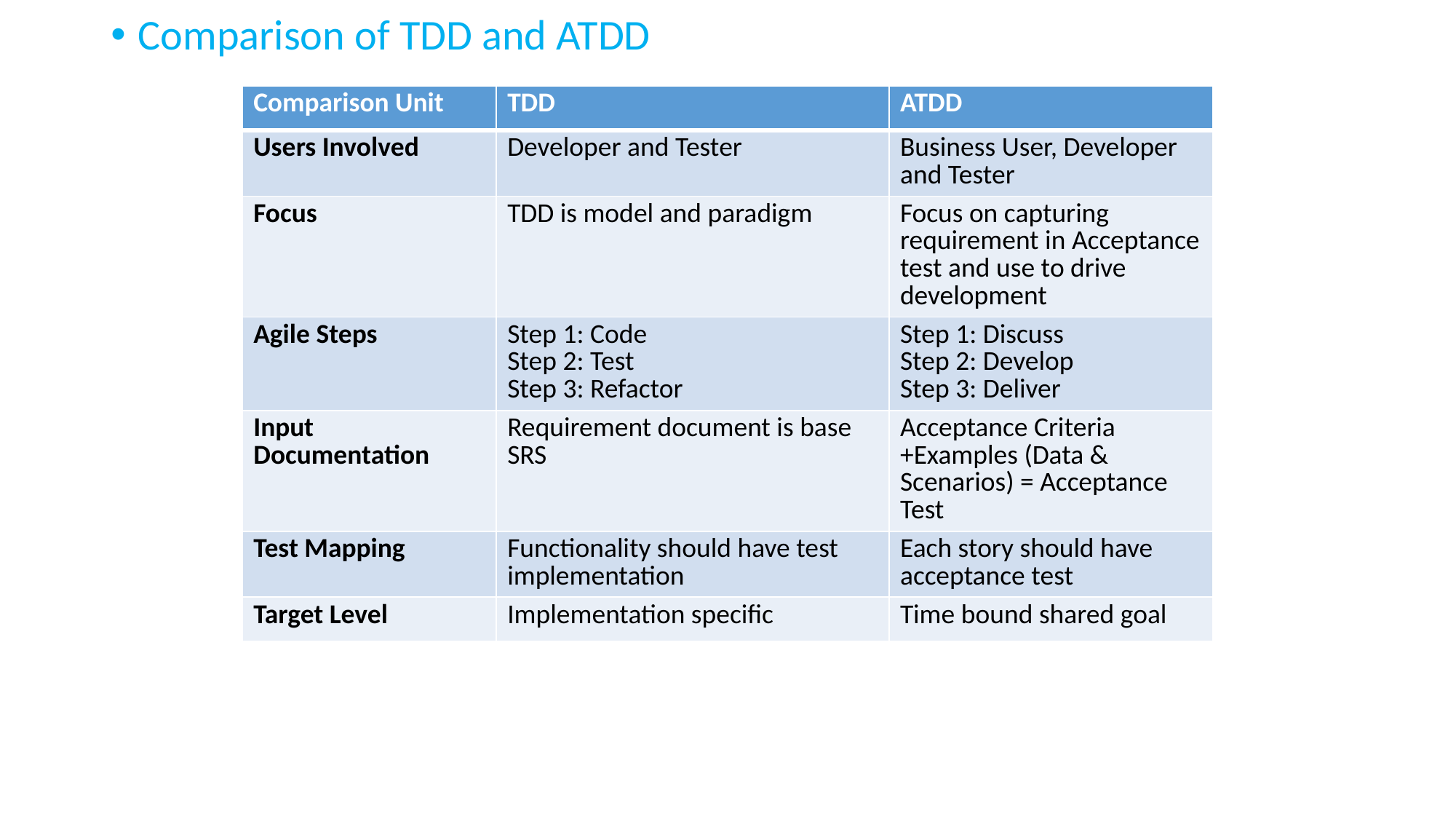

Comparison of TDD and ATDD

| Comparison Unit | TDD | ATDD |
| --- | --- | --- |
| Users Involved | Developer and Tester | Business User, Developer and Tester |
| Focus | TDD is model and paradigm | Focus on capturing requirement in Acceptance test and use to drive development |
| Agile Steps | Step 1: Code Step 2: Test Step 3: Refactor | Step 1: Discuss Step 2: Develop Step 3: Deliver |
| Input Documentation | Requirement document is base SRS | Acceptance Criteria +Examples (Data & Scenarios) = Acceptance Test |
| Test Mapping | Functionality should have test implementation | Each story should have acceptance test |
| Target Level | Implementation specific | Time bound shared goal |